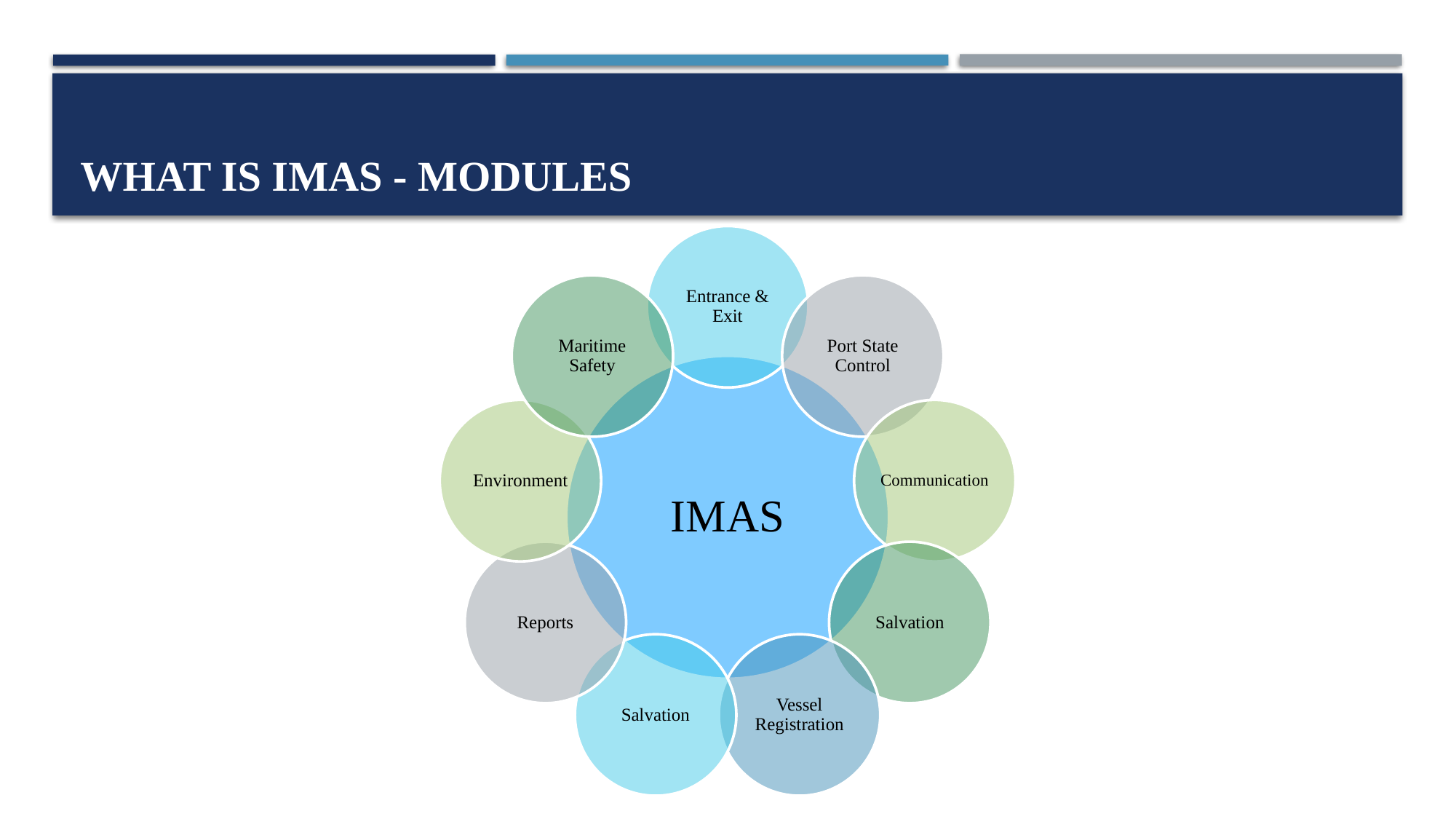

# What is IMAS - Modules
IMAS
Entrance & Exit
Port State Control
Communication
Salvation
Vessel Registration
Salvation
Reports
Environment
Maritime Safety